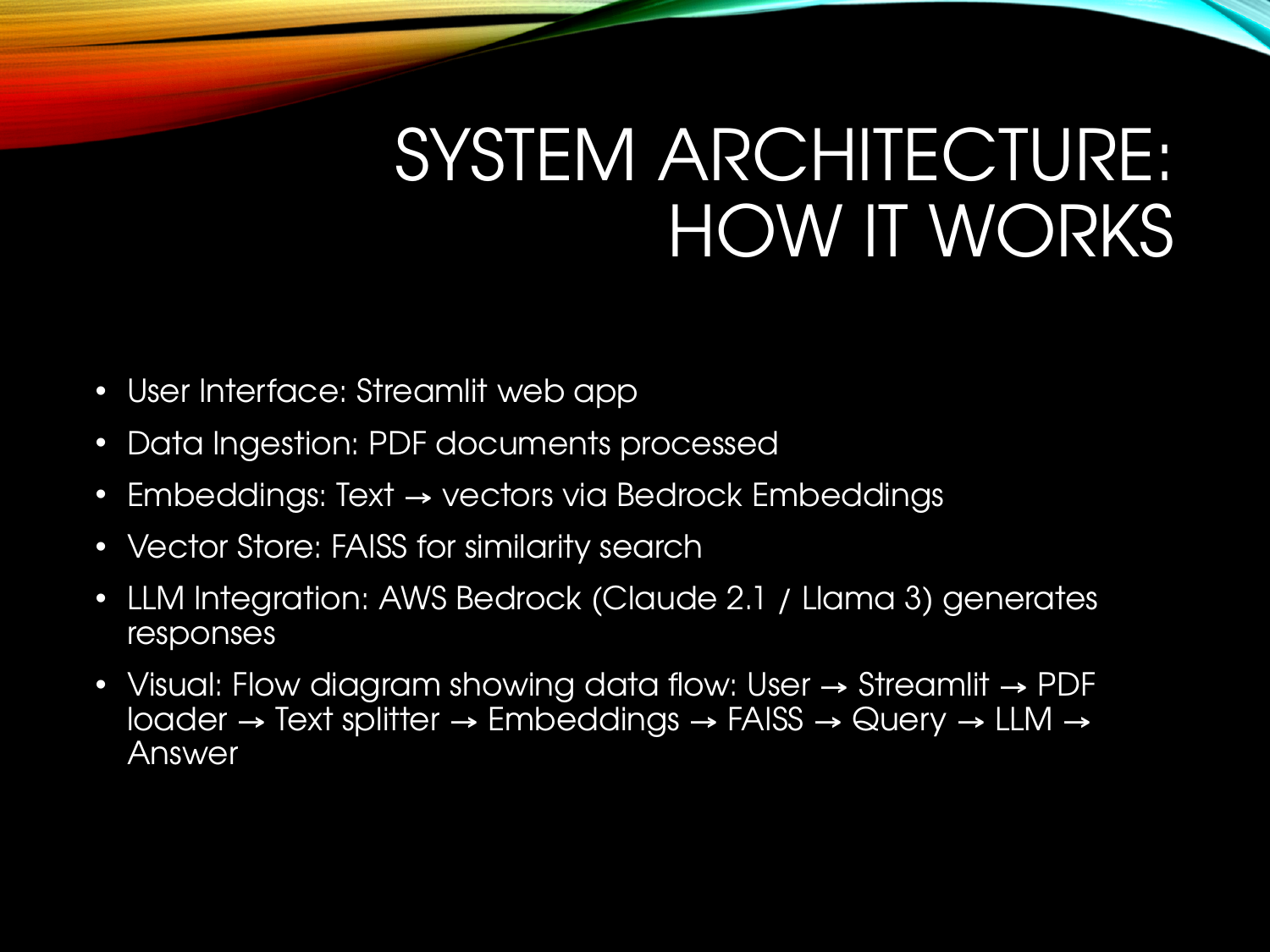

# System Architecture: How It Works

User Interface: Streamlit web app
Data Ingestion: PDF documents processed
Embeddings: Text → vectors via Bedrock Embeddings
Vector Store: FAISS for similarity search
LLM Integration: AWS Bedrock (Claude 2.1 / Llama 3) generates responses
Visual: Flow diagram showing data flow: User → Streamlit → PDF loader → Text splitter → Embeddings → FAISS → Query → LLM → Answer